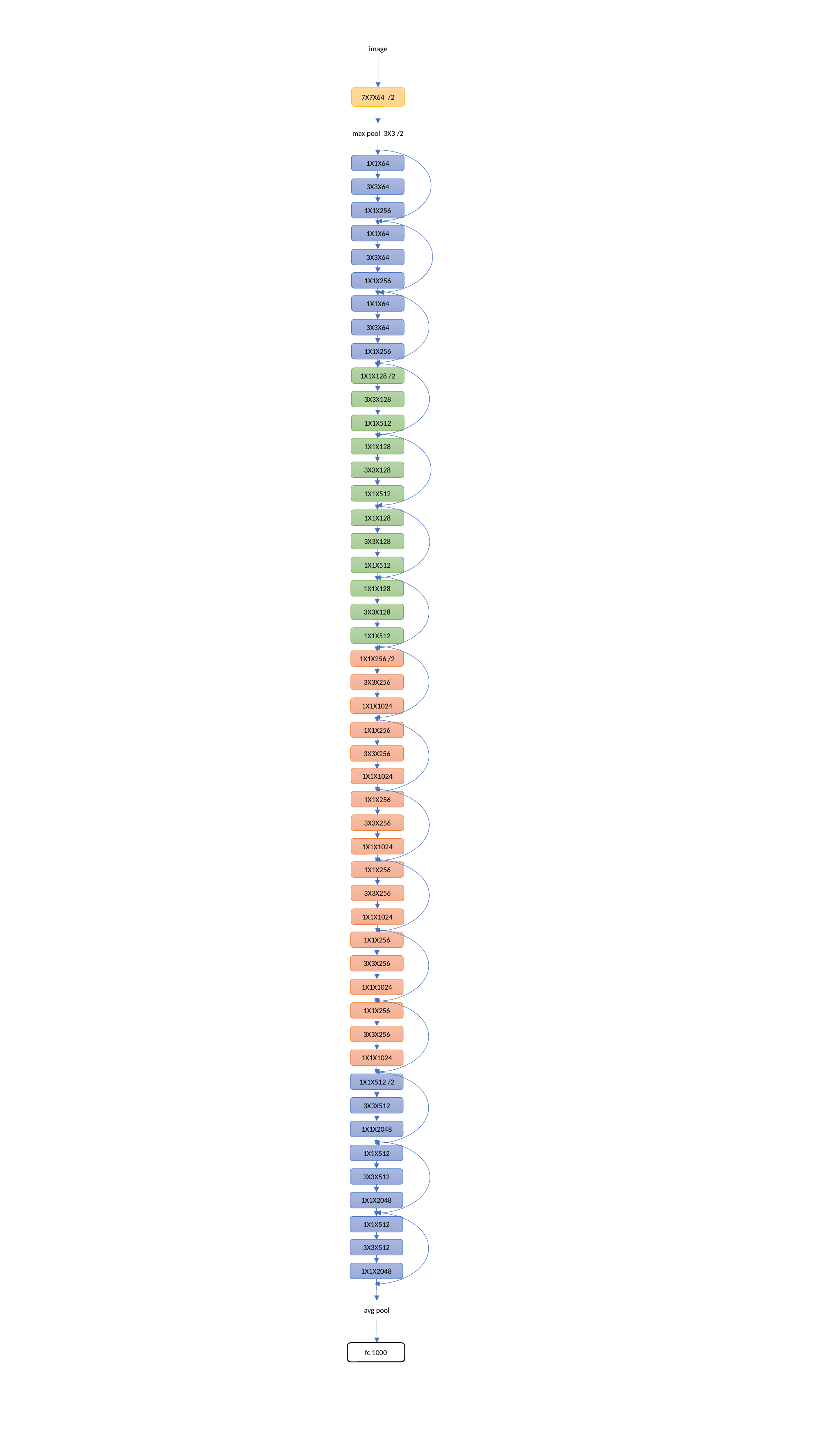

image
7X7X64  /2
max pool  3X3 /2

1X1X64
3X3X64
1X1X256

1X1X64
3X3X64
1X1X256

1X1X64
3X3X64
1X1X256

1X1X128 /2
3X3X128
1X1X512

1X1X128
3X3X128
1X1X512

1X1X128
3X3X128
1X1X512

1X1X128
3X3X128
1X1X512

1X1X256 /2
3X3X256
1X1X1024

1X1X256
3X3X256
1X1X1024

1X1X256
3X3X256
1X1X1024

1X1X256
3X3X256
1X1X1024

1X1X256
3X3X256
1X1X1024

1X1X256
3X3X256
1X1X1024

1X1X512 /2
3X3X512
1X1X2048

1X1X512
3X3X512
1X1X2048

1X1X512
3X3X512
1X1X2048
avg pool
fc 1000